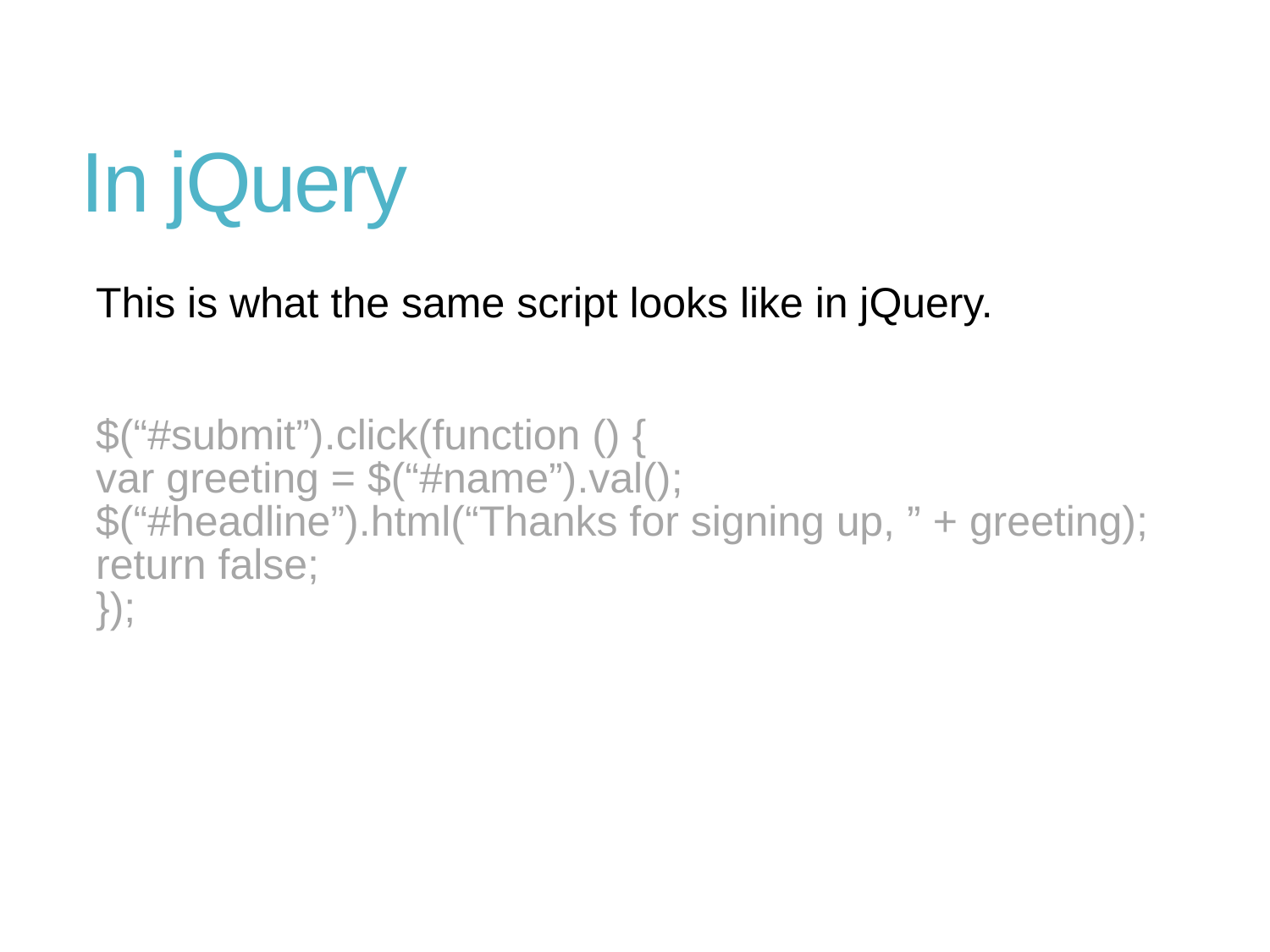

# In jQuery
This is what the same script looks like in jQuery.

$(“#submit”).click(function () {
var greeting = $(“#name”).val();
$(“#headline”).html(“Thanks for signing up, ” + greeting);
return false;
});